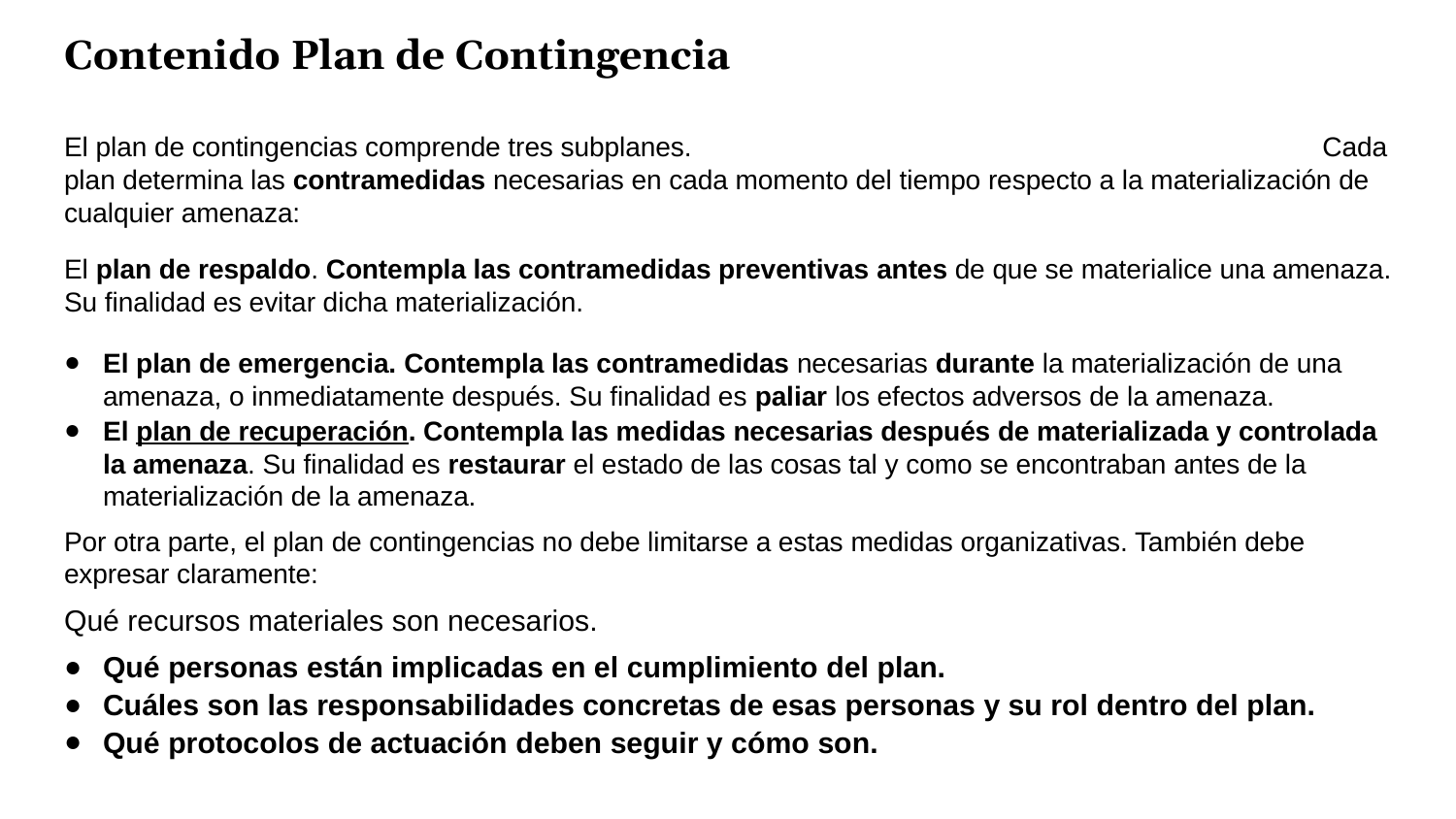

# Contenido Plan de Contingencia

El plan de contingencias comprende tres subplanes.                                                                                    Cada plan determina las contramedidas necesarias en cada momento del tiempo respecto a la materialización de cualquier amenaza:
El plan de respaldo. Contempla las contramedidas preventivas antes de que se materialice una amenaza. Su finalidad es evitar dicha materialización.
El plan de emergencia. Contempla las contramedidas necesarias durante la materialización de una amenaza, o inmediatamente después. Su finalidad es paliar los efectos adversos de la amenaza.
El plan de recuperación. Contempla las medidas necesarias después de materializada y controlada la amenaza. Su finalidad es restaurar el estado de las cosas tal y como se encontraban antes de la materialización de la amenaza.
Por otra parte, el plan de contingencias no debe limitarse a estas medidas organizativas. También debe expresar claramente:
Qué recursos materiales son necesarios.
Qué personas están implicadas en el cumplimiento del plan.
Cuáles son las responsabilidades concretas de esas personas y su rol dentro del plan.
Qué protocolos de actuación deben seguir y cómo son.